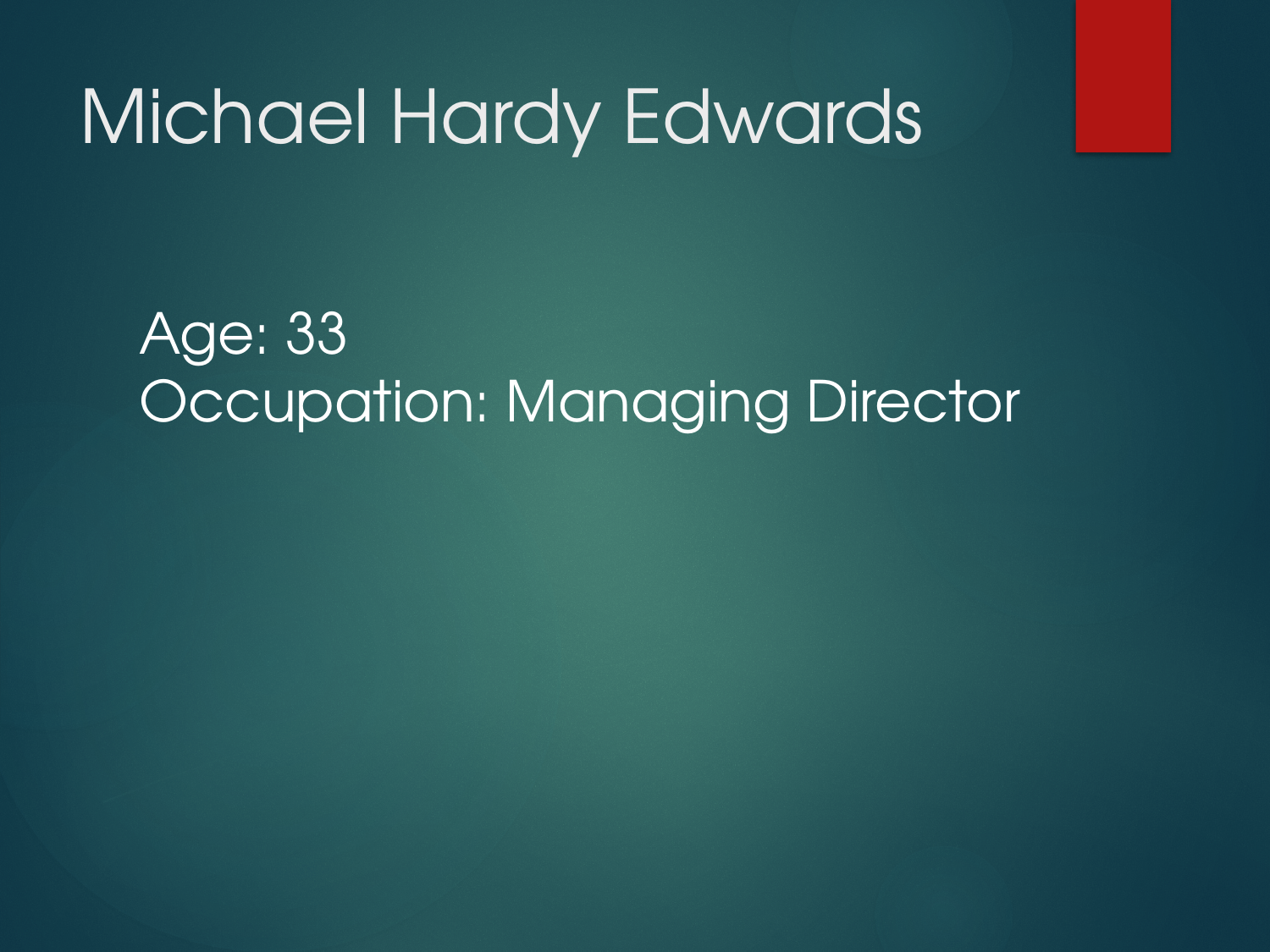

# Michael Hardy Edwards

Age: 33
Occupation: Managing Director